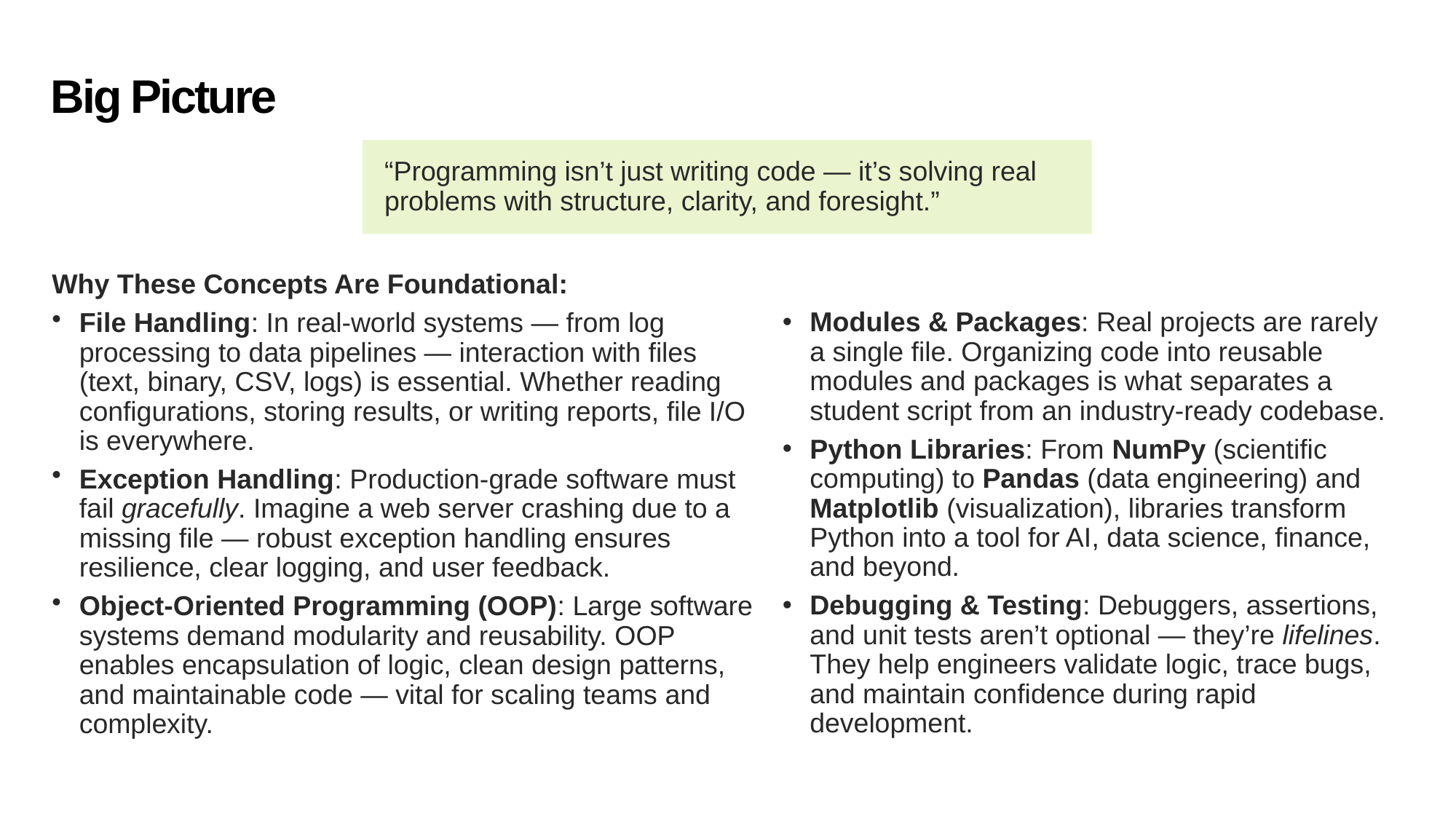

# Big Picture
“Programming isn’t just writing code — it’s solving real problems with structure, clarity, and foresight.”
Why These Concepts Are Foundational:
File Handling: In real-world systems — from log processing to data pipelines — interaction with files (text, binary, CSV, logs) is essential. Whether reading configurations, storing results, or writing reports, file I/O is everywhere.
Exception Handling: Production-grade software must fail gracefully. Imagine a web server crashing due to a missing file — robust exception handling ensures resilience, clear logging, and user feedback.
Object-Oriented Programming (OOP): Large software systems demand modularity and reusability. OOP enables encapsulation of logic, clean design patterns, and maintainable code — vital for scaling teams and complexity.
Modules & Packages: Real projects are rarely a single file. Organizing code into reusable modules and packages is what separates a student script from an industry-ready codebase.
Python Libraries: From NumPy (scientific computing) to Pandas (data engineering) and Matplotlib (visualization), libraries transform Python into a tool for AI, data science, finance, and beyond.
Debugging & Testing: Debuggers, assertions, and unit tests aren’t optional — they’re lifelines. They help engineers validate logic, trace bugs, and maintain confidence during rapid development.